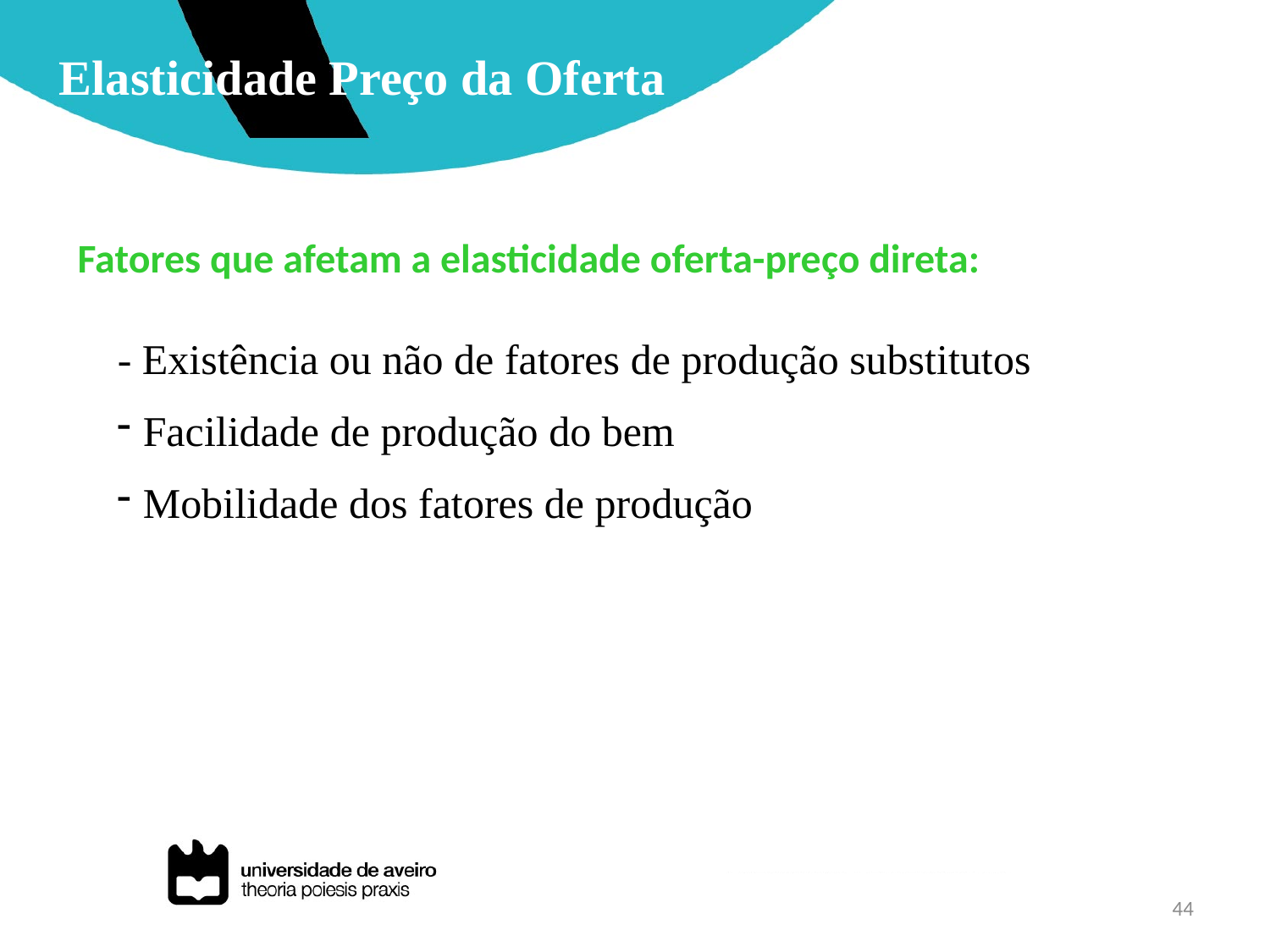

Elasticidade Preço da Oferta
Fatores que afetam a elasticidade oferta-preço direta:
- Existência ou não de fatores de produção substitutos
Facilidade de produção do bem
Mobilidade dos fatores de produção

44